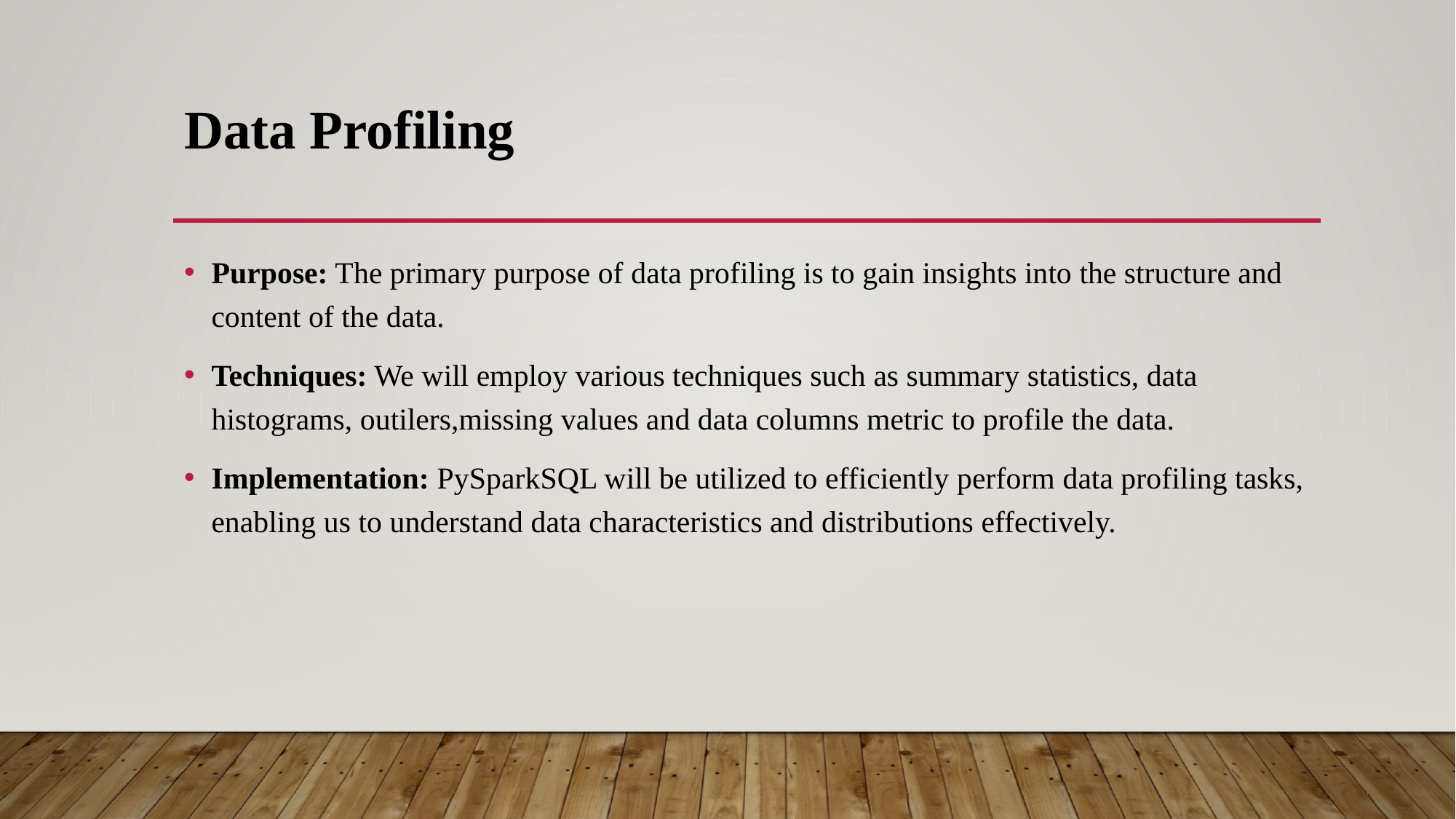

# Data Profiling
Purpose: The primary purpose of data profiling is to gain insights into the structure and content of the data.
Techniques: We will employ various techniques such as summary statistics, data histograms, outilers,missing values and data columns metric to profile the data.
Implementation: PySparkSQL will be utilized to efficiently perform data profiling tasks, enabling us to understand data characteristics and distributions effectively.